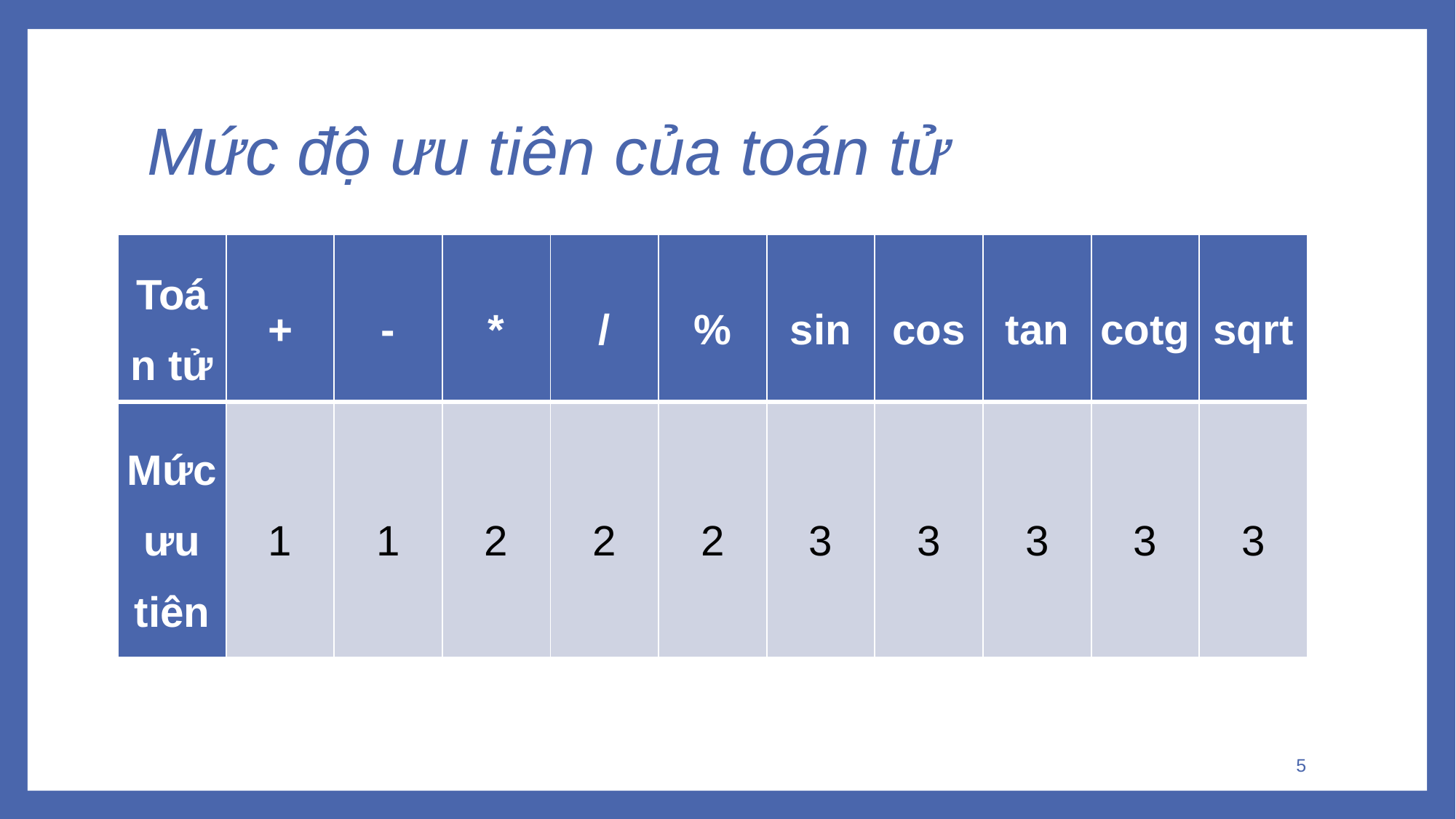

# Mức độ ưu tiên của toán tử
| Toán tử | + | - | \* | / | % | sin | cos | tan | cotg | sqrt |
| --- | --- | --- | --- | --- | --- | --- | --- | --- | --- | --- |
| Mức ưu tiên | 1 | 1 | 2 | 2 | 2 | 3 | 3 | 3 | 3 | 3 |

5